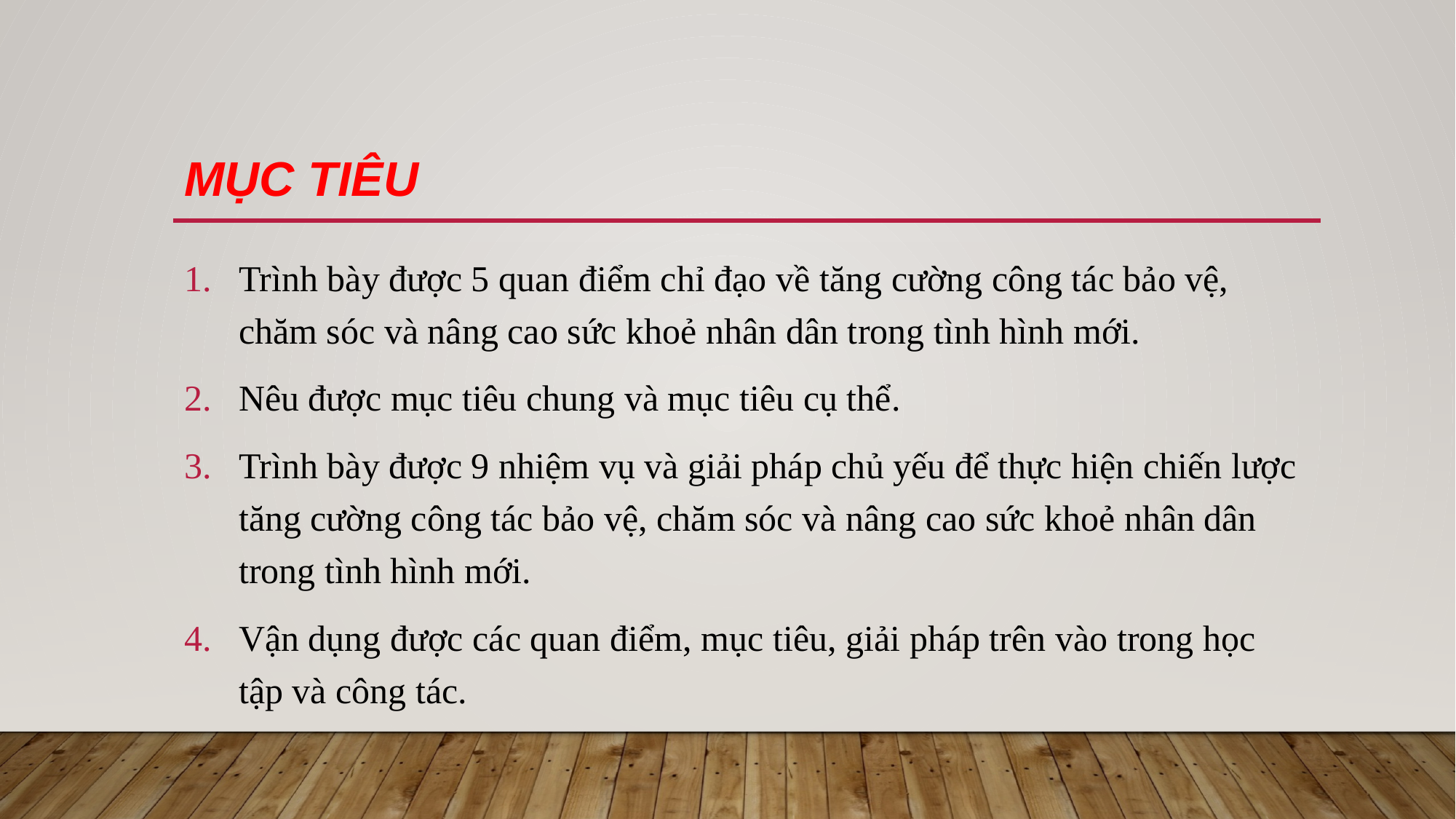

# Mục tiêu
Trình bày được 5 quan điểm chỉ đạo về tăng cường công tác bảo vệ, chăm sóc và nâng cao sức khoẻ nhân dân trong tình hình mới.
Nêu được mục tiêu chung và mục tiêu cụ thể.
Trình bày được 9 nhiệm vụ và giải pháp chủ yếu để thực hiện chiến lược tăng cường công tác bảo vệ, chăm sóc và nâng cao sức khoẻ nhân dân trong tình hình mới.
Vận dụng được các quan điểm, mục tiêu, giải pháp trên vào trong học tập và công tác.